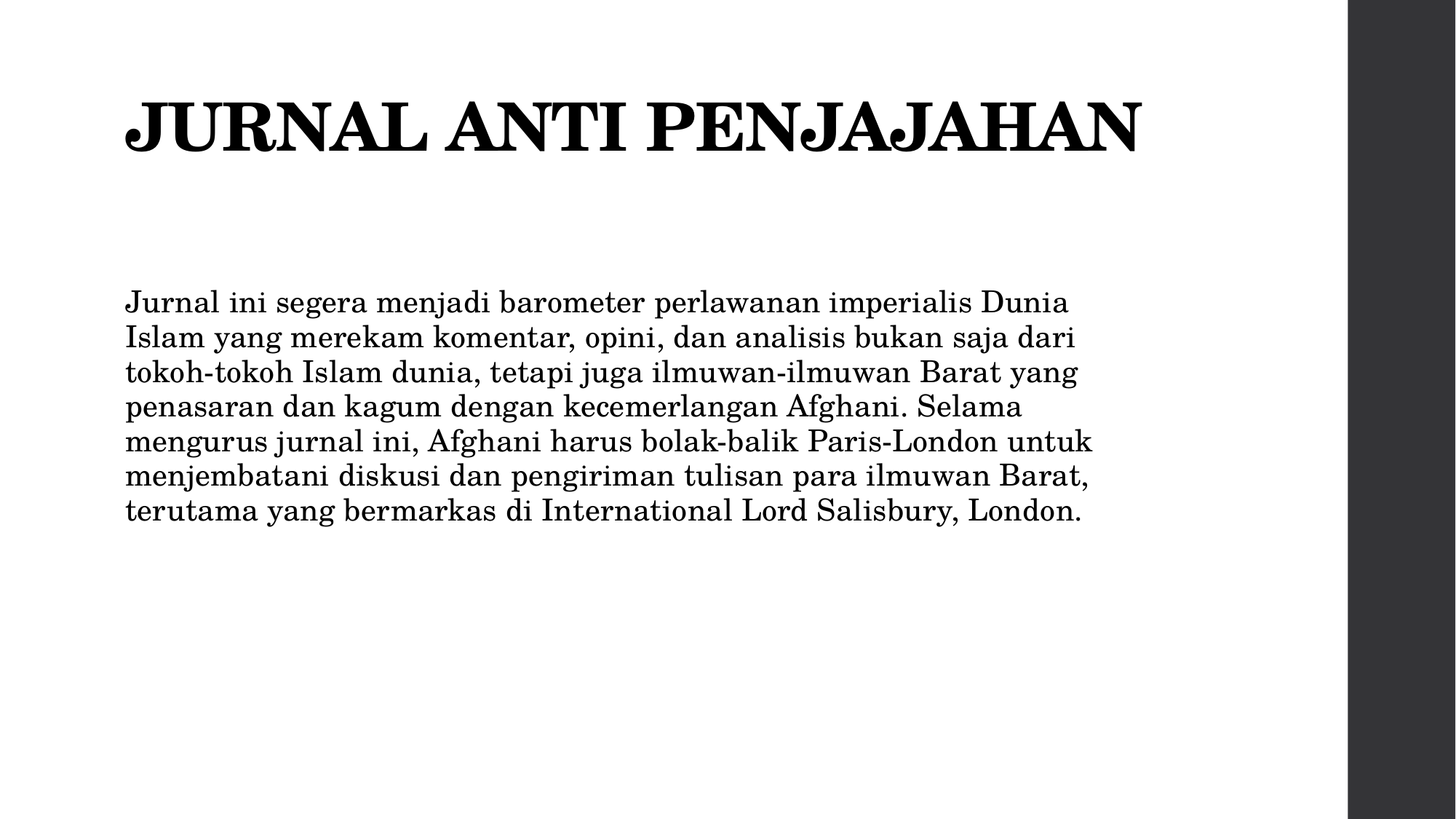

# JURNAL ANTI PENJAJAHAN
Jurnal ini segera menjadi barometer perlawanan imperialis Dunia Islam yang merekam komentar, opini, dan analisis bukan saja dari tokoh-tokoh Islam dunia, tetapi juga ilmuwan-ilmuwan Barat yang penasaran dan kagum dengan kecemerlangan Afghani. Selama mengurus jurnal ini, Afghani harus bolak-balik Paris-London untuk menjembatani diskusi dan pengiriman tulisan para ilmuwan Barat, terutama yang bermarkas di International Lord Salisbury, London.